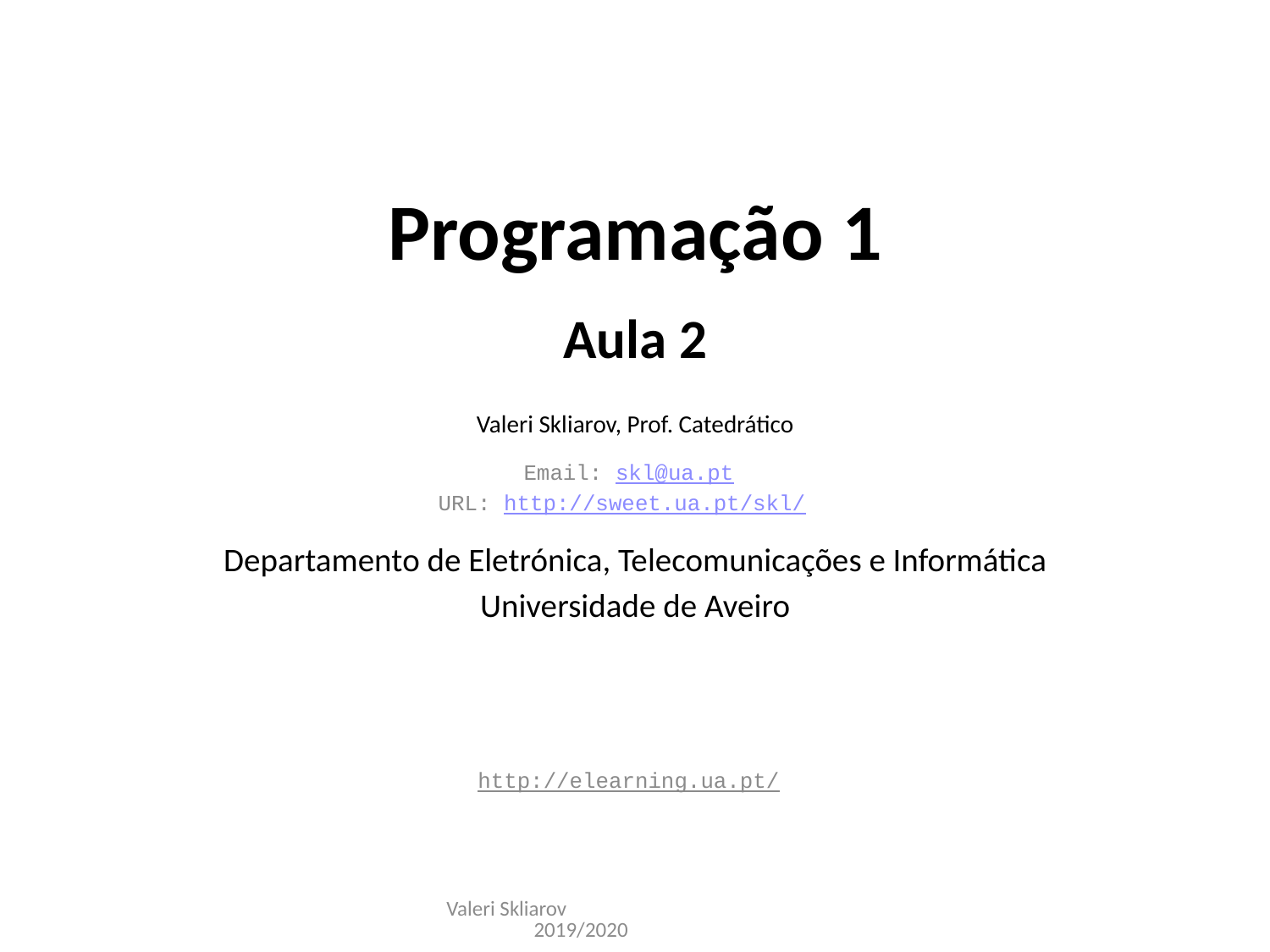

Programação 1
Aula 2
Valeri Skliarov, Prof. Catedrático
Email: skl@ua.pt
URL: http://sweet.ua.pt/skl/
Departamento de Eletrónica, Telecomunicações e Informática
Universidade de Aveiro

http://elearning.ua.pt/
Valeri Skliarov                                                                      2019/2020